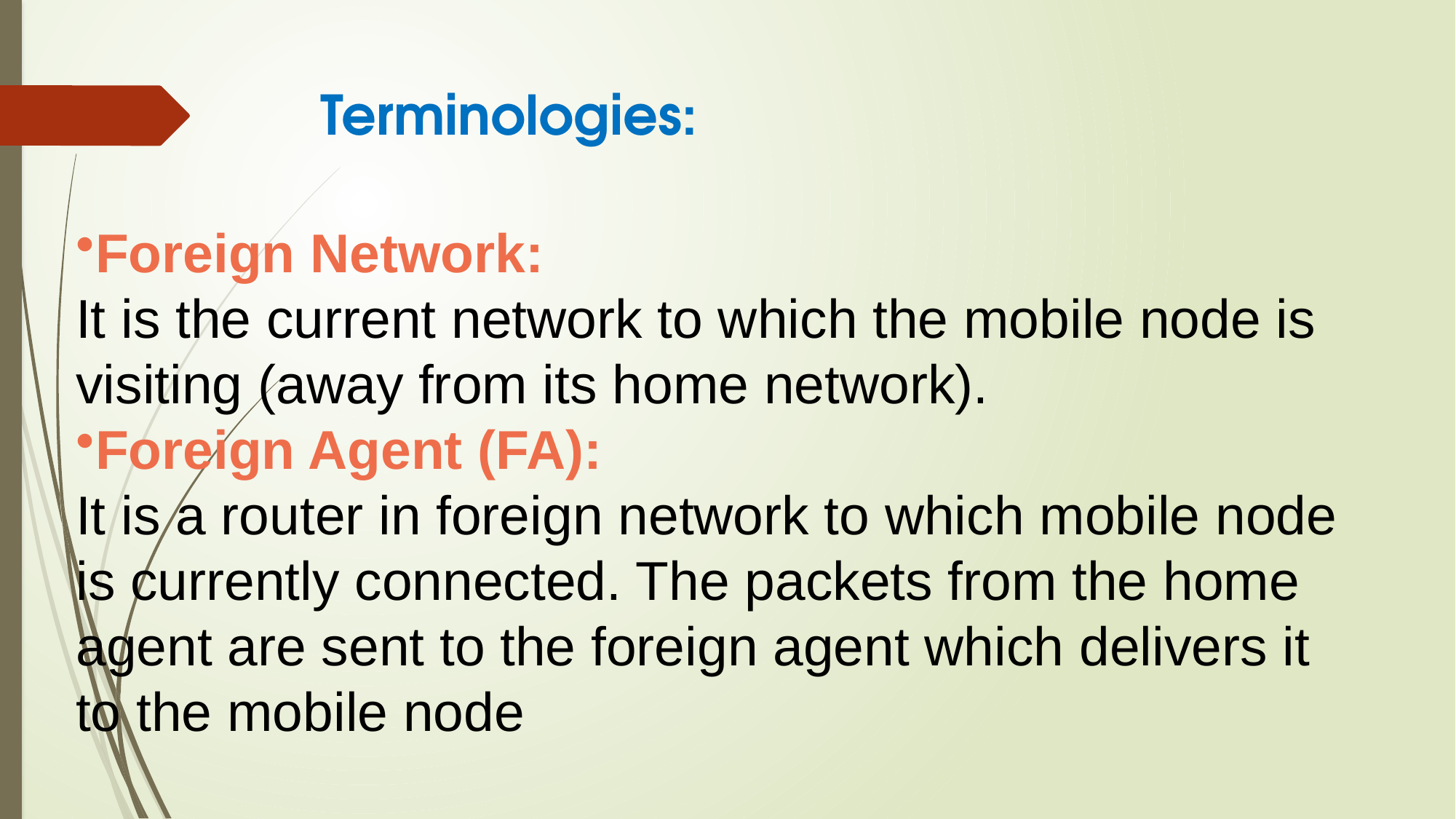

# Terminologies:
Foreign Network:
It is the current network to which the mobile node is visiting (away from its home network).
Foreign Agent (FA):
It is a router in foreign network to which mobile node is currently connected. The packets from the home agent are sent to the foreign agent which delivers it to the mobile node